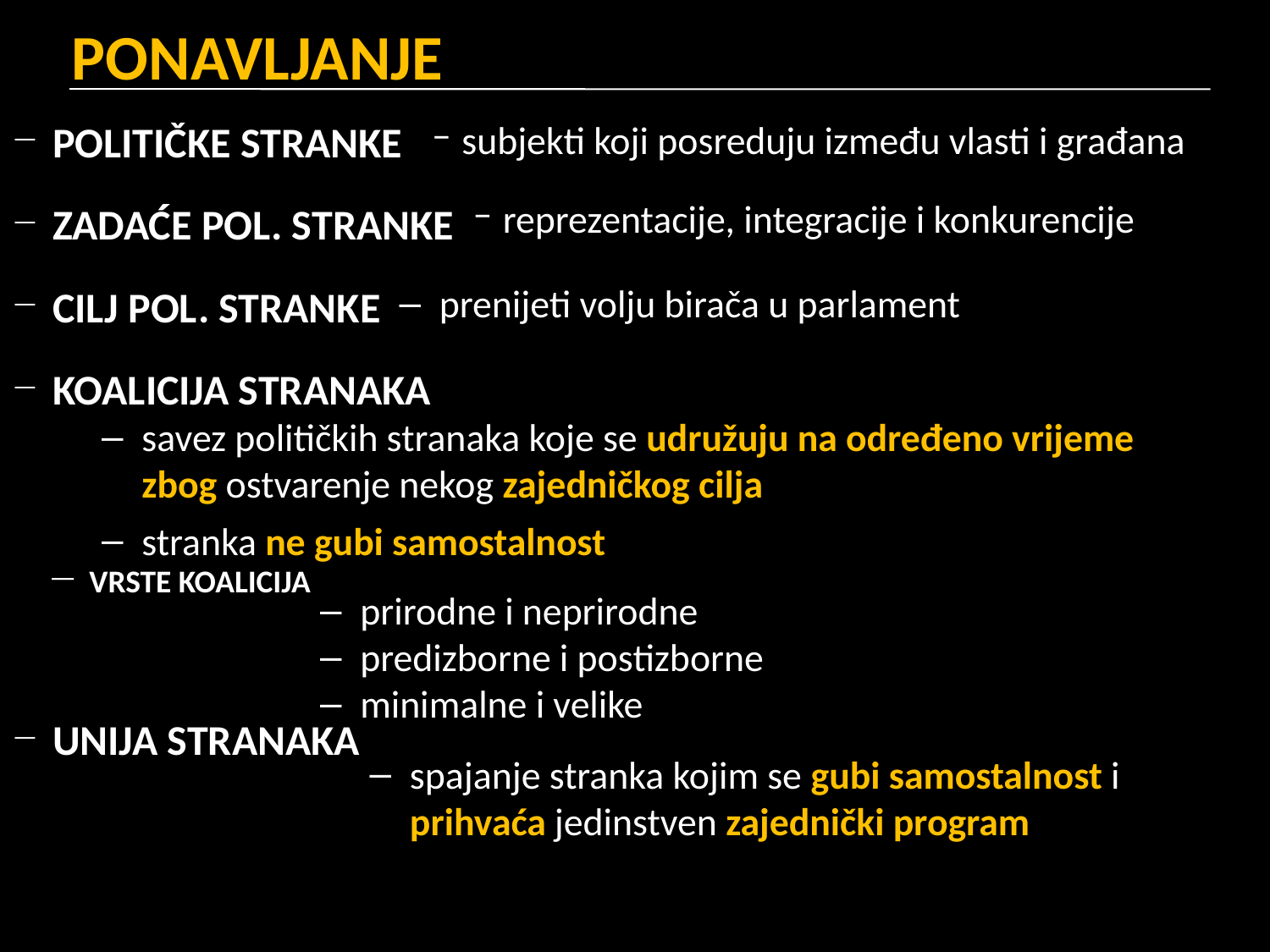

# PONAVLJANJE
POLITIČKE STRANKE
ZADAĆE POL. STRANKE
CILJ POL. STRANKE
KOALICIJA STRANAKA

VRSTE KOALICIJA

UNIJA STRANAKA
subjekti koji posreduju između vlasti i građana
reprezentacije, integracije i konkurencije
prenijeti volju birača u parlament
savez političkih stranaka koje se udružuju na određeno vrijeme zbog ostvarenje nekog zajedničkog cilja
stranka ne gubi samostalnost
prirodne i neprirodne
predizborne i postizborne
minimalne i velike
spajanje stranka kojim se gubi samostalnost i prihvaća jedinstven zajednički program